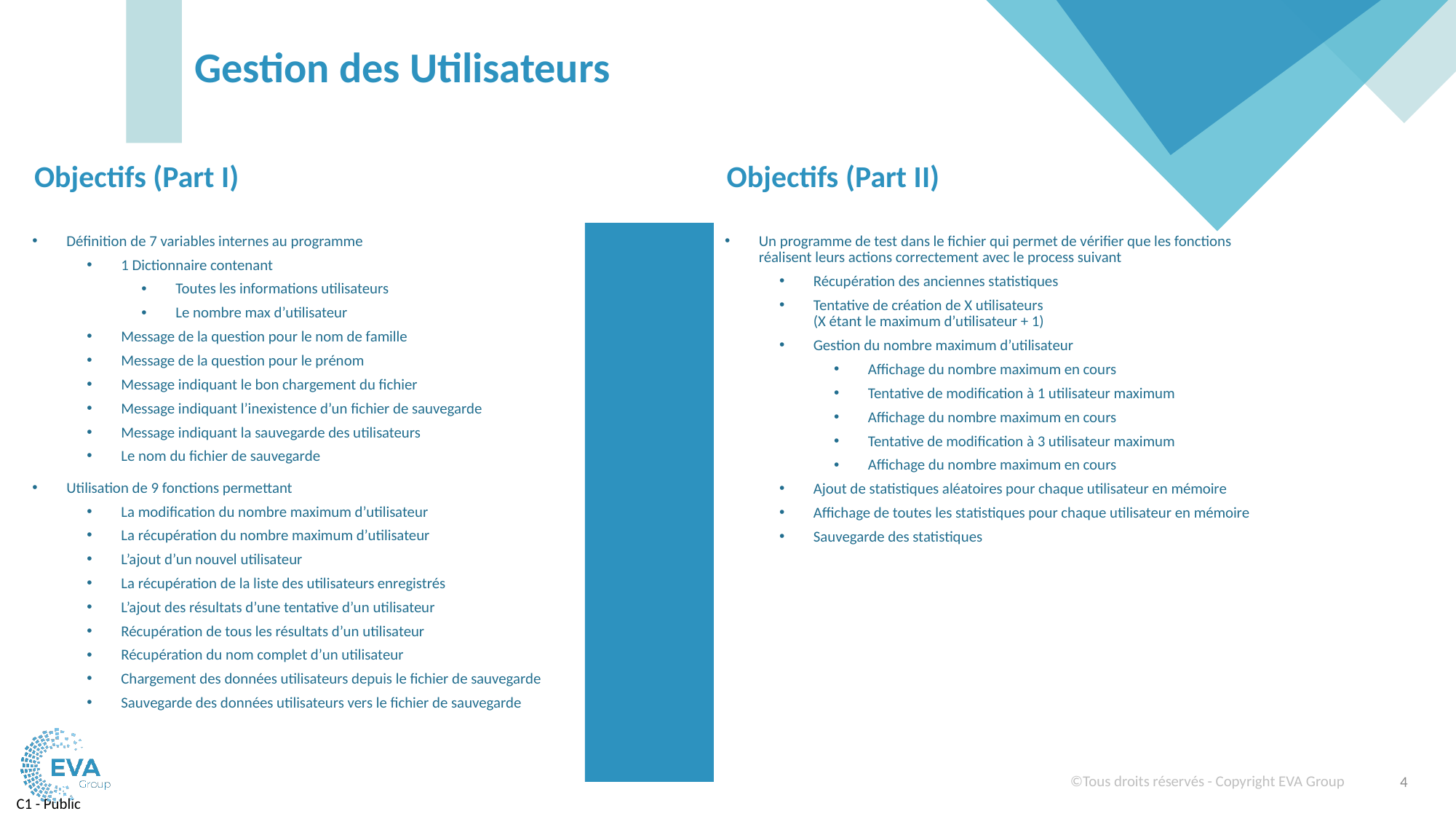

# Gestion des Utilisateurs
Objectifs (Part I)
Objectifs (Part II)

Définition de 7 variables internes au programme
1 Dictionnaire contenant
Toutes les informations utilisateurs
Le nombre max d’utilisateur
Message de la question pour le nom de famille
Message de la question pour le prénom
Message indiquant le bon chargement du fichier
Message indiquant l’inexistence d’un fichier de sauvegarde
Message indiquant la sauvegarde des utilisateurs
Le nom du fichier de sauvegarde
Utilisation de 9 fonctions permettant
La modification du nombre maximum d’utilisateur
La récupération du nombre maximum d’utilisateur
L’ajout d’un nouvel utilisateur
La récupération de la liste des utilisateurs enregistrés
L’ajout des résultats d’une tentative d’un utilisateur
Récupération de tous les résultats d’un utilisateur
Récupération du nom complet d’un utilisateur
Chargement des données utilisateurs depuis le fichier de sauvegarde
Sauvegarde des données utilisateurs vers le fichier de sauvegarde

Un programme de test dans le fichier qui permet de vérifier que les fonctions réalisent leurs actions correctement avec le process suivant
Récupération des anciennes statistiques
Tentative de création de X utilisateurs
(X étant le maximum d’utilisateur + 1)
Gestion du nombre maximum d’utilisateur
Affichage du nombre maximum en cours
Tentative de modification à 1 utilisateur maximum
Affichage du nombre maximum en cours
Tentative de modification à 3 utilisateur maximum
Affichage du nombre maximum en cours
Ajout de statistiques aléatoires pour chaque utilisateur en mémoire
Affichage de toutes les statistiques pour chaque utilisateur en mémoire
Sauvegarde des statistiques